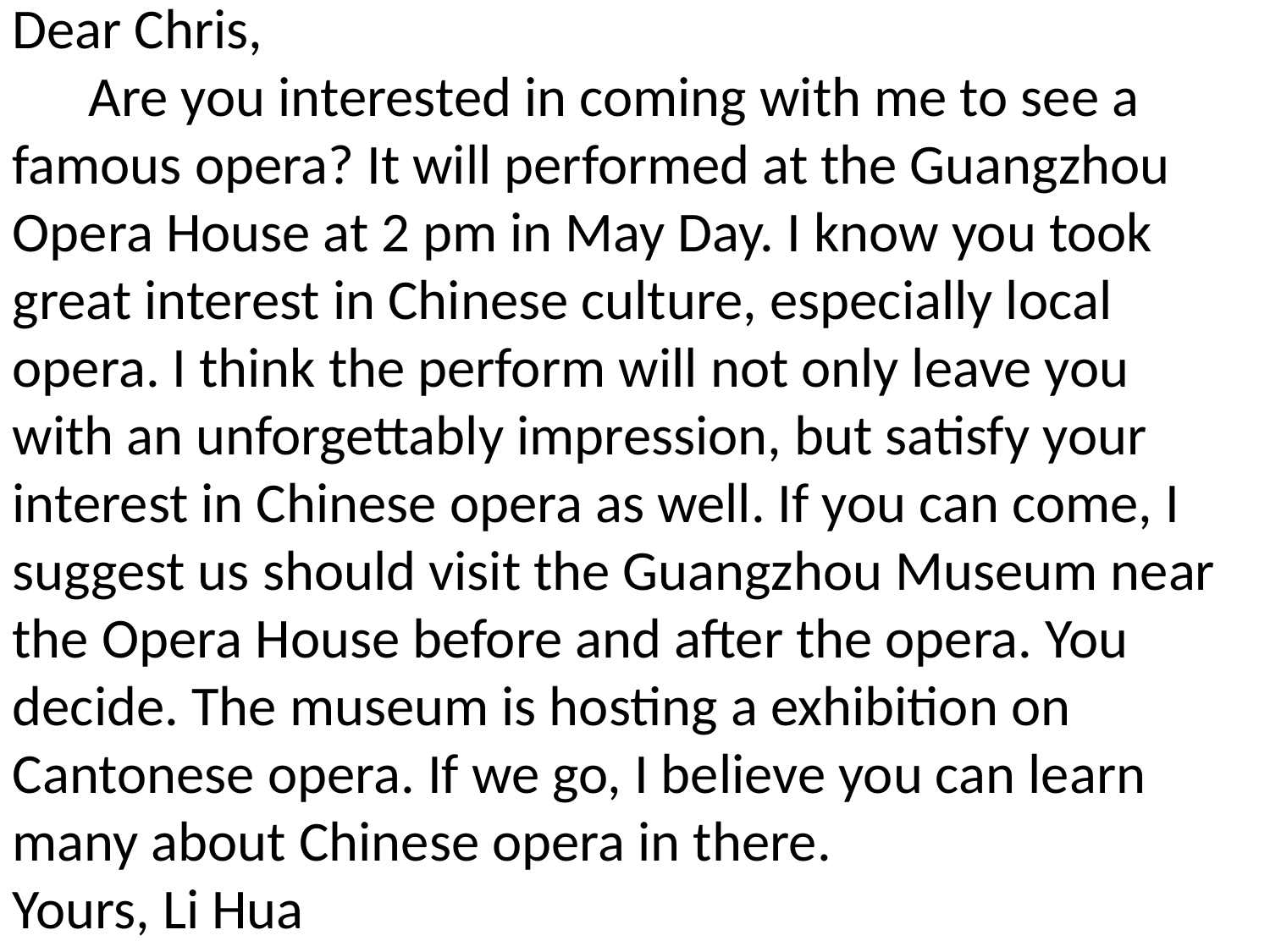

Dear Chris,
      Are you interested in coming with me to see a famous opera? It will performed at the Guangzhou Opera House at 2 pm in May Day. I know you took great interest in Chinese culture, especially local opera. I think the perform will not only leave you with an unforgettably impression, but satisfy your interest in Chinese opera as well. If you can come, I suggest us should visit the Guangzhou Museum near the Opera House before and after the opera. You decide. The museum is hosting a exhibition on Cantonese opera. If we go, I believe you can learn many about Chinese opera in there.
Yours, Li Hua